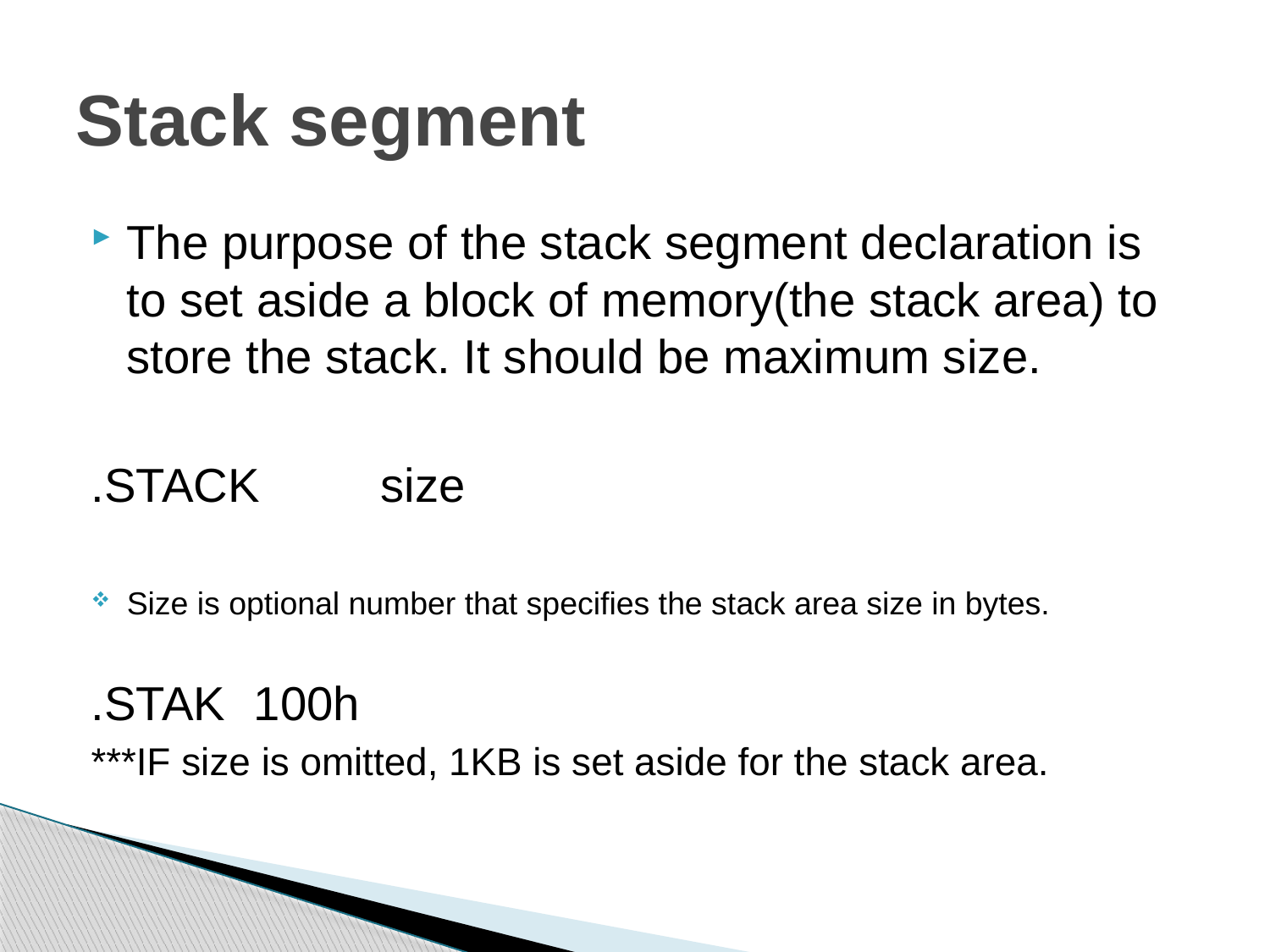

# Stack segment
The purpose of the stack segment declaration is to set aside a block of memory(the stack area) to store the stack. It should be maximum size.

.STACK	size

Size is optional number that specifies the stack area size in bytes.

.STAK	100h
***IF size is omitted, 1KB is set aside for the stack area.